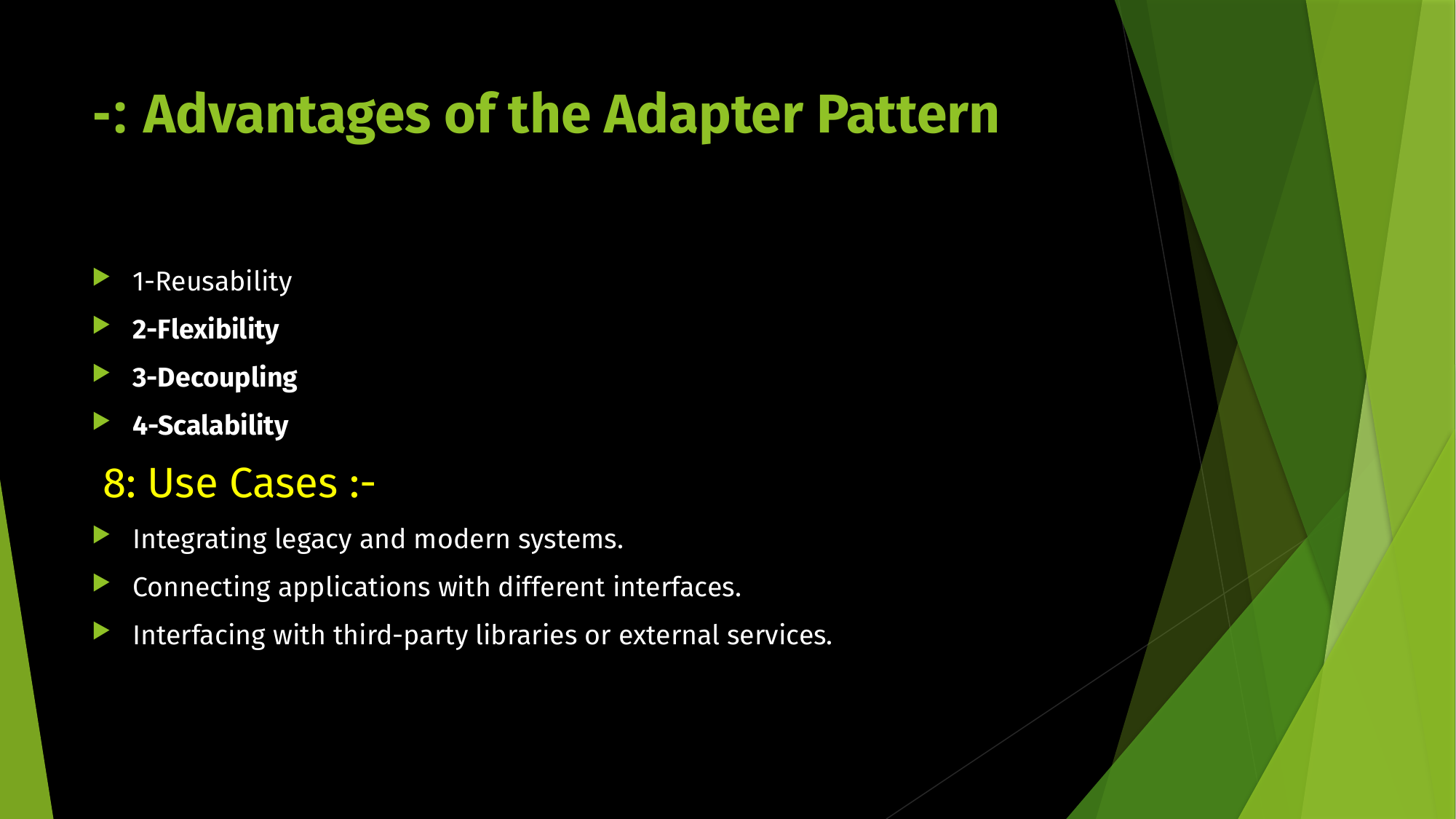

# Advantages of the Adapter Pattern :-
1-Reusability
2-Flexibility
3-Decoupling
4-Scalability
 8: Use Cases :-
Integrating legacy and modern systems.
Connecting applications with different interfaces.
Interfacing with third-party libraries or external services.